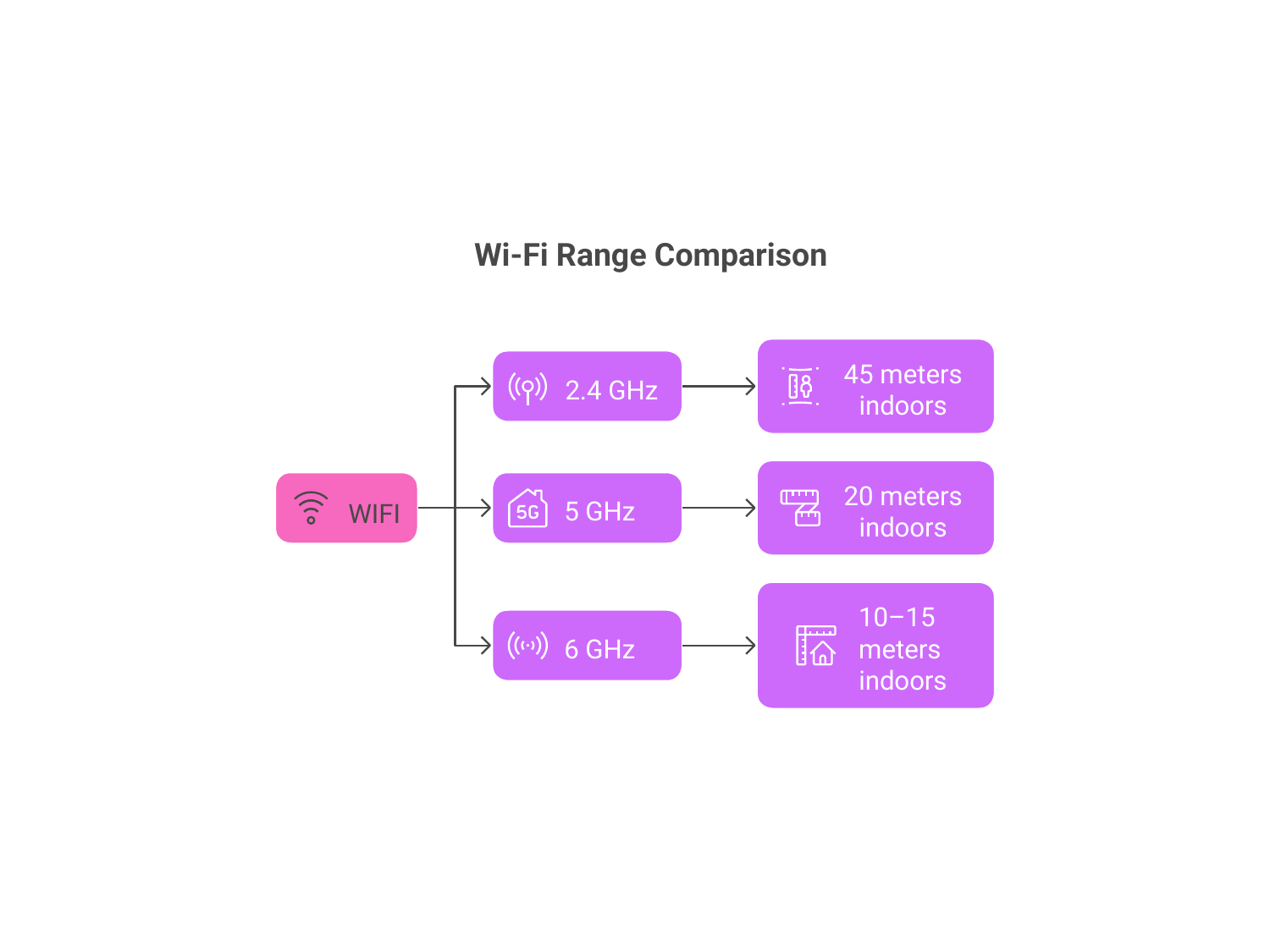

Wi-Fi Range Comparison

45 meters
indoors

2.4 GHz

20 meters
indoors

5 GHz
WIFI

10–15
meters
indoors

6 GHz